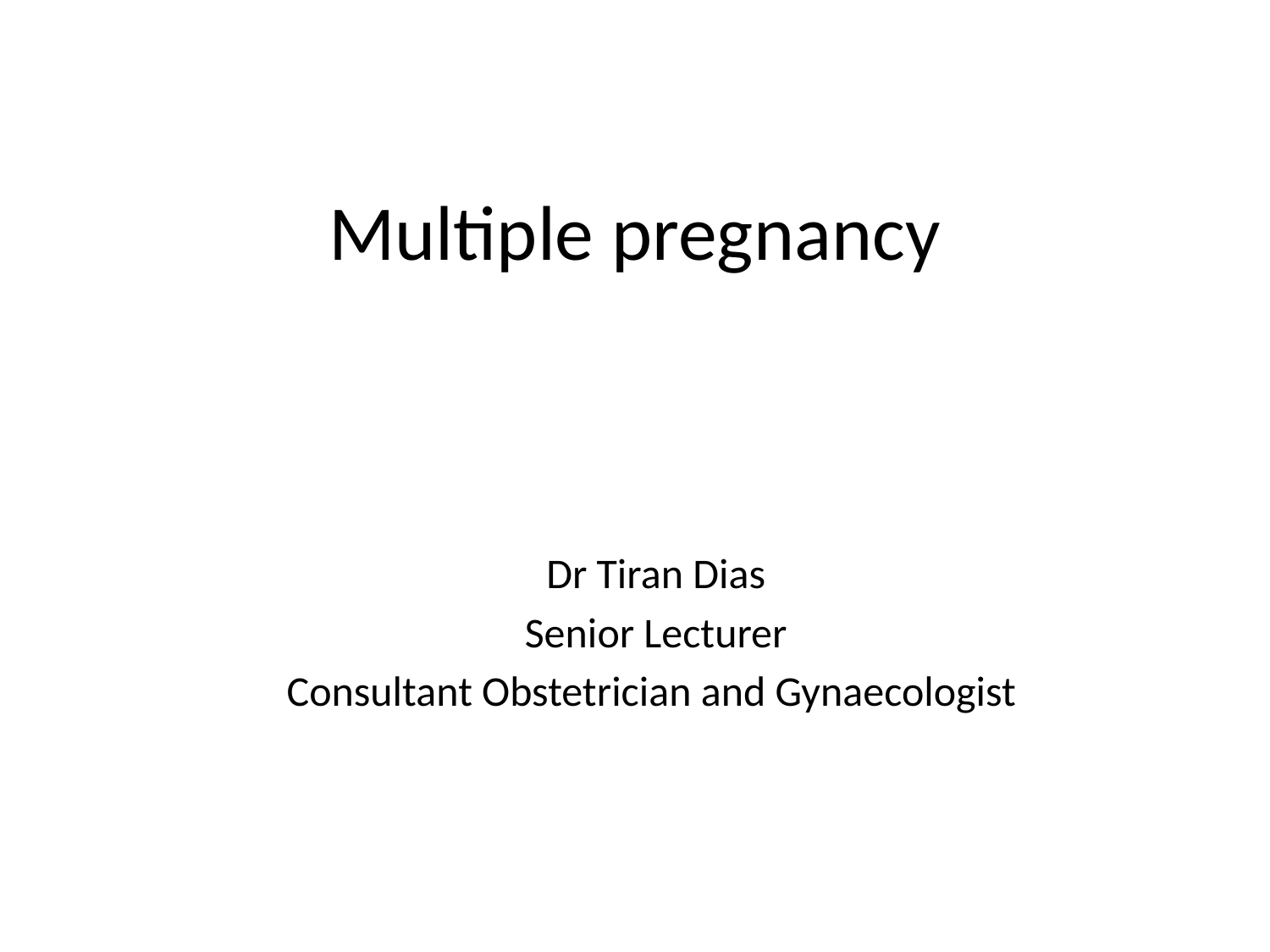

# Multiple pregnancy
Dr Tiran Dias
Senior Lecturer
Consultant Obstetrician and Gynaecologist